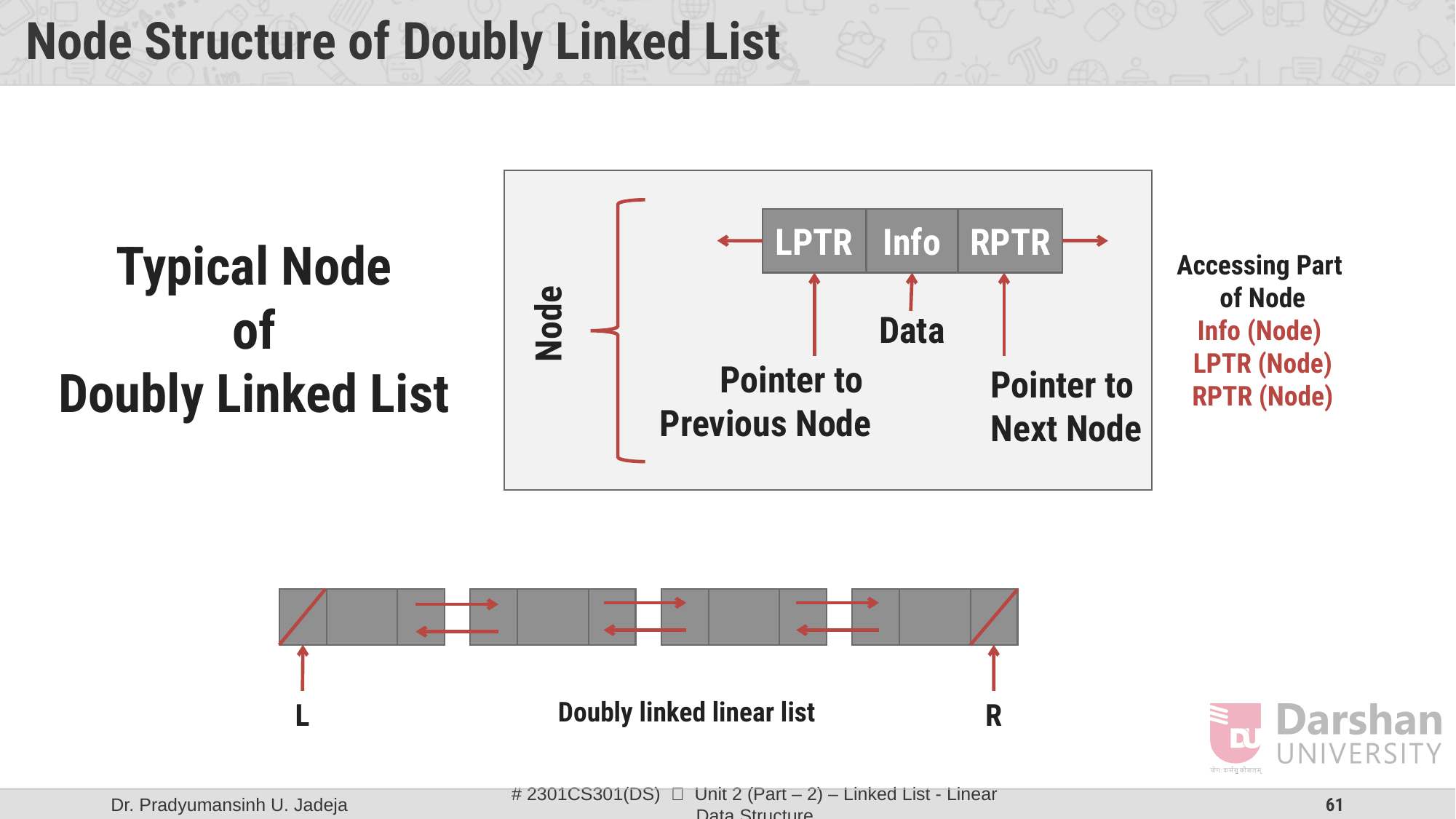

# Node Structure of Doubly Linked List

LPTR
Info
RPTR
Typical Node
of
Doubly Linked List
Accessing Part
of Node
Info (Node)
LPTR (Node)
RPTR (Node)
Node
Data
Pointer to
Previous Node
Pointer to
Next Node

Doubly linked linear list
L
R